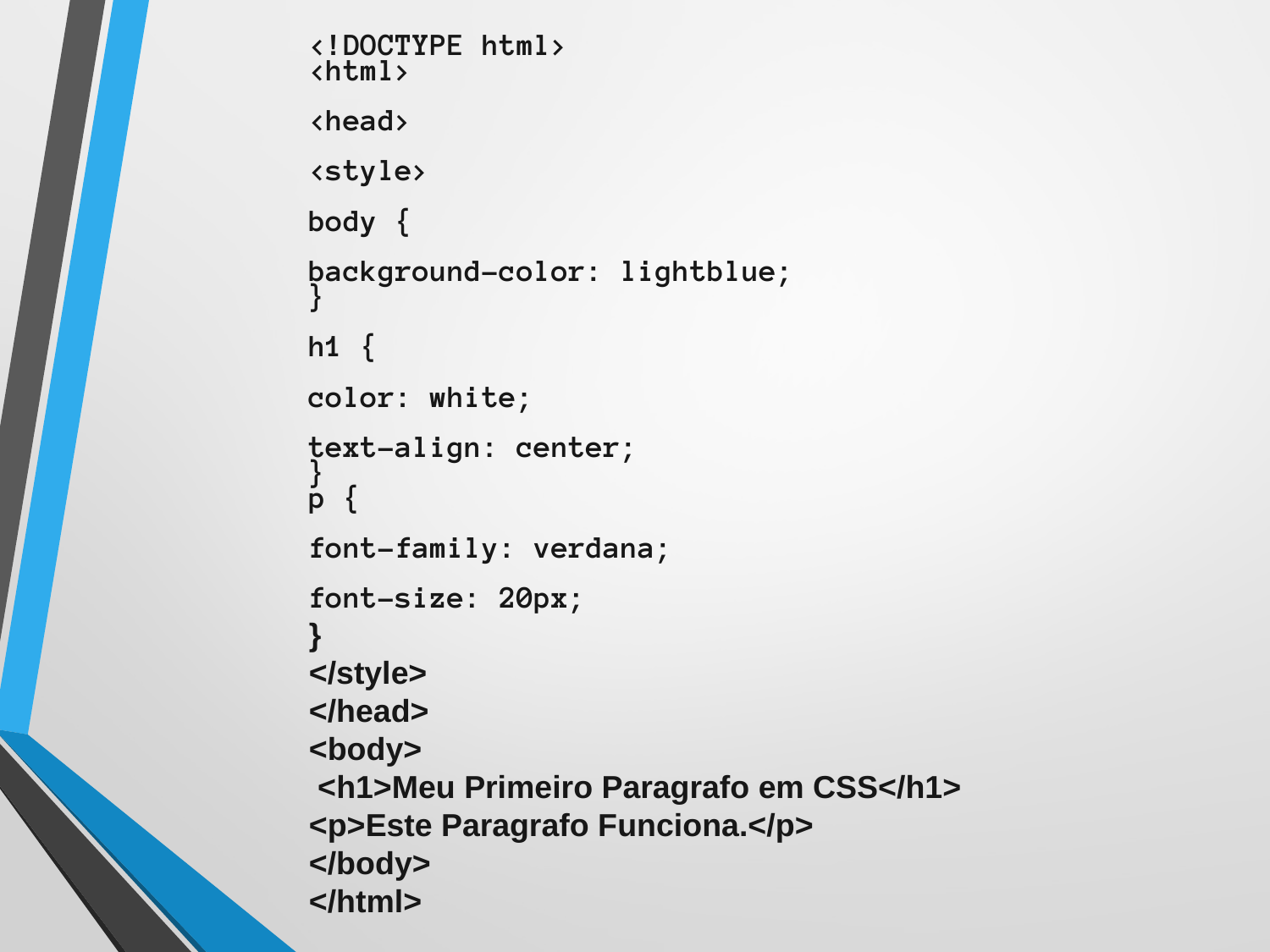

<!DOCTYPE html>
<html>

<head>

<style>

body {

background-color: lightblue;
}

h1 {

color: white;

text-align: center;
}
p {

font-family: verdana;

font-size: 20px;
}
</style>
</head>
<body>
 <h1>Meu Primeiro Paragrafo em CSS</h1>
<p>Este Paragrafo Funciona.</p>
</body>
</html>